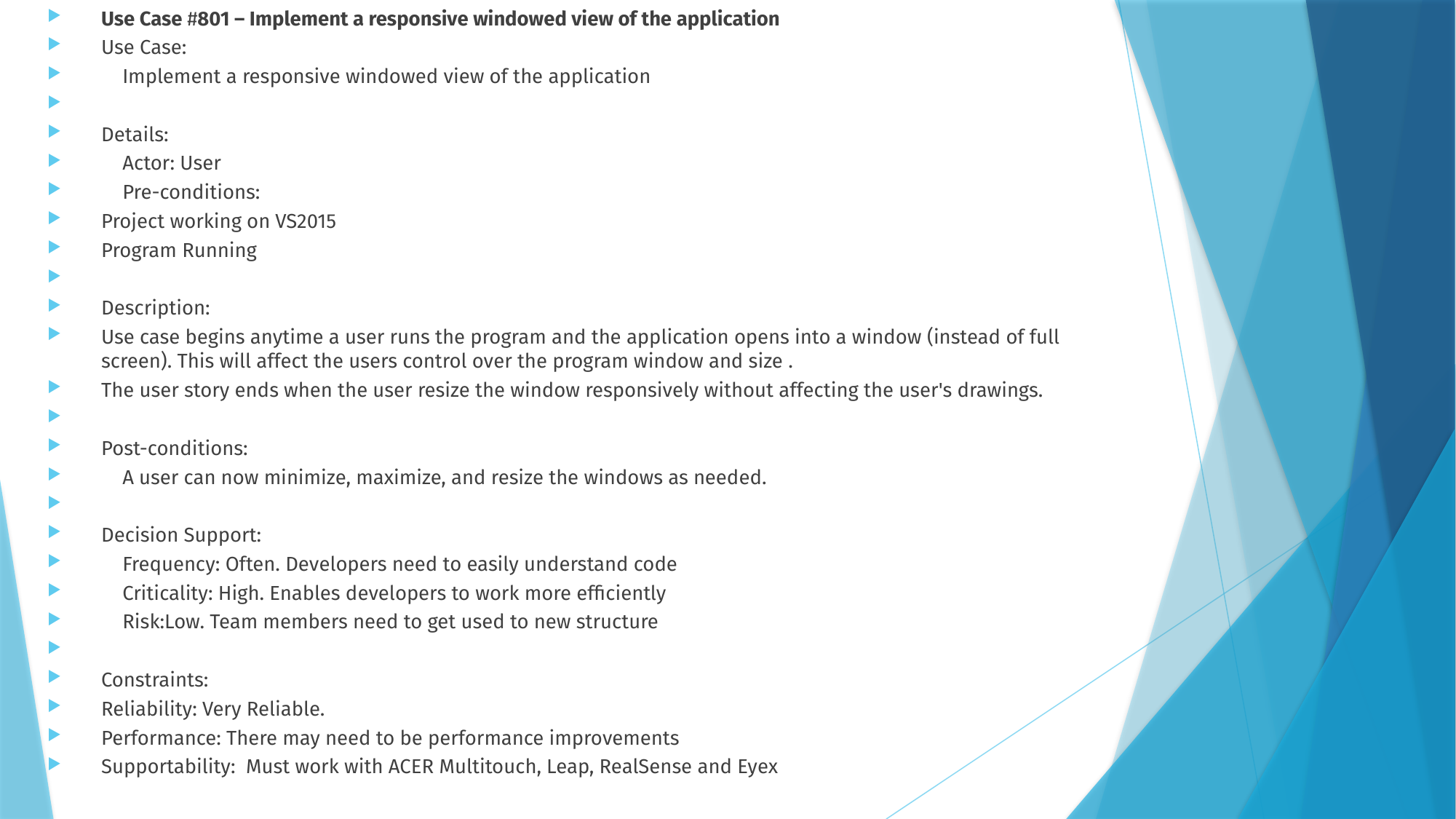

Use Case #801 – Implement a responsive windowed view of the application
Use Case:
    Implement a responsive windowed view of the application

Details:
    Actor: User
    Pre-conditions:
Project working on VS2015
Program Running

Description:
Use case begins anytime a user runs the program and the application opens into a window (instead of full screen). This will affect the users control over the program window and size .
The user story ends when the user resize the window responsively without affecting the user's drawings.

Post-conditions:
    A user can now minimize, maximize, and resize the windows as needed.

Decision Support:
    Frequency: Often. Developers need to easily understand code
    Criticality: High. Enables developers to work more efficiently
    Risk:Low. Team members need to get used to new structure

Constraints:
Reliability: Very Reliable.
Performance: There may need to be performance improvements
Supportability:  Must work with ACER Multitouch, Leap, RealSense and Eyex